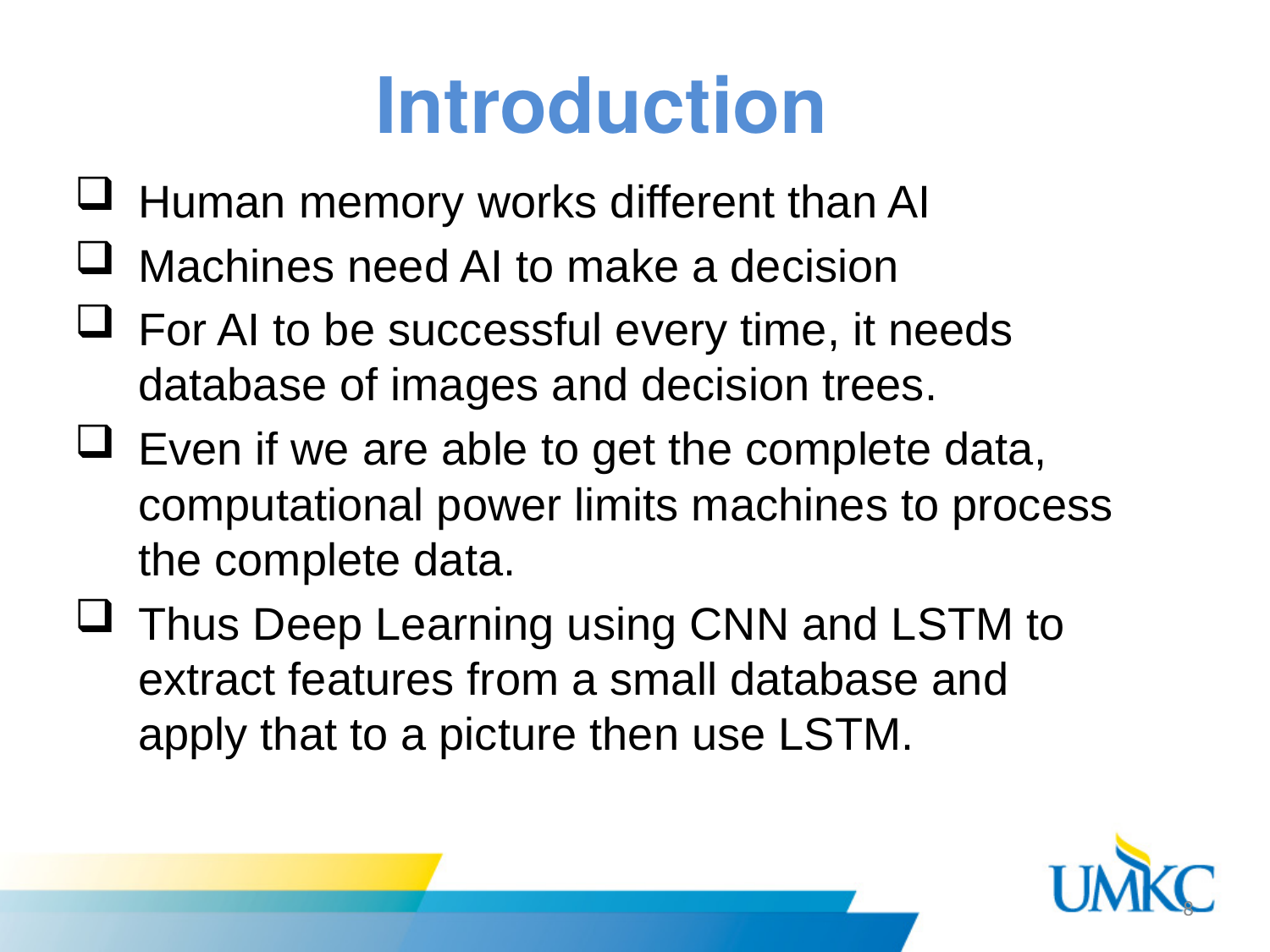

# Introduction
Human memory works different than AI
Machines need AI to make a decision
For AI to be successful every time, it needs database of images and decision trees.
Even if we are able to get the complete data, computational power limits machines to process the complete data.
Thus Deep Learning using CNN and LSTM to extract features from a small database and apply that to a picture then use LSTM.
8